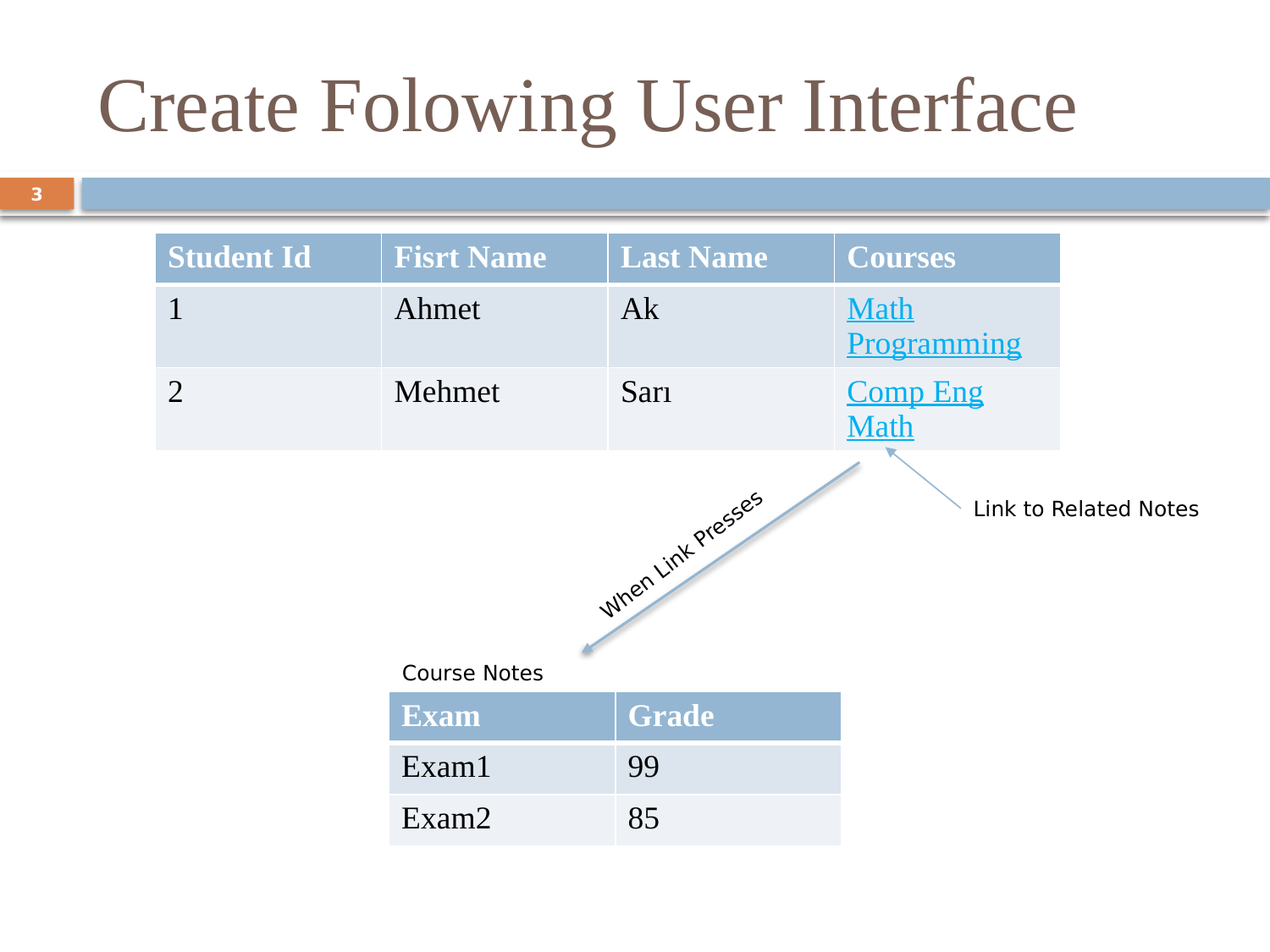

# Create Folowing User Interface
3
| Student Id | Fisrt Name | Last Name | Courses |
| --- | --- | --- | --- |
| 1 | Ahmet | Ak | Math Programming |
| 2 | Mehmet | Sarı | Comp Eng Math |
Link to Related Notes
When Link Presses
Course Notes
| Exam | Grade |
| --- | --- |
| Exam1 | 99 |
| Exam2 | 85 |